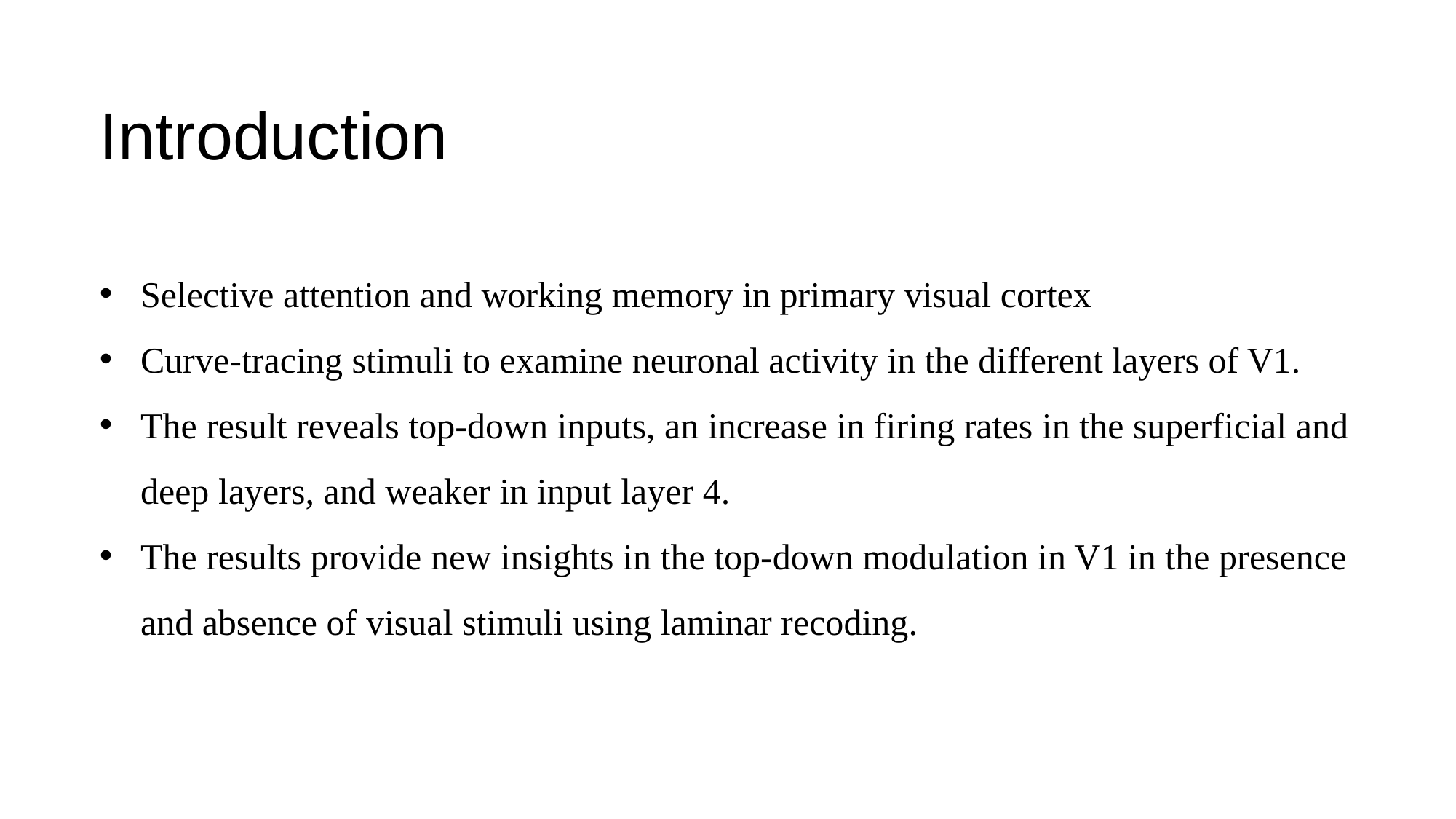

Introduction
Selective attention and working memory in primary visual cortex
Curve-tracing stimuli to examine neuronal activity in the different layers of V1.
The result reveals top-down inputs, an increase in firing rates in the superficial and deep layers, and weaker in input layer 4.
The results provide new insights in the top-down modulation in V1 in the presence and absence of visual stimuli using laminar recoding.